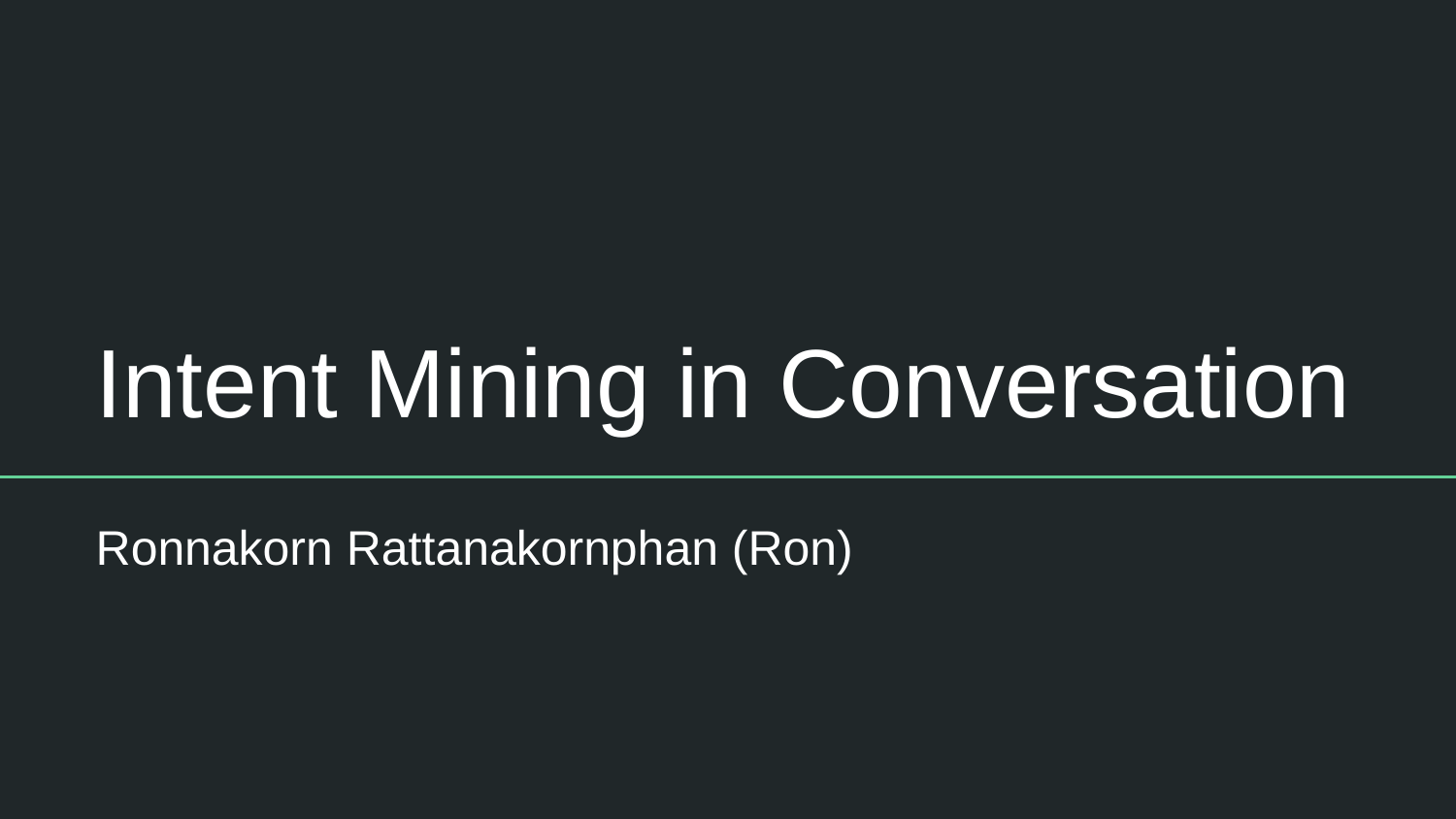

# Intent Mining in Conversation
Ronnakorn Rattanakornphan (Ron)